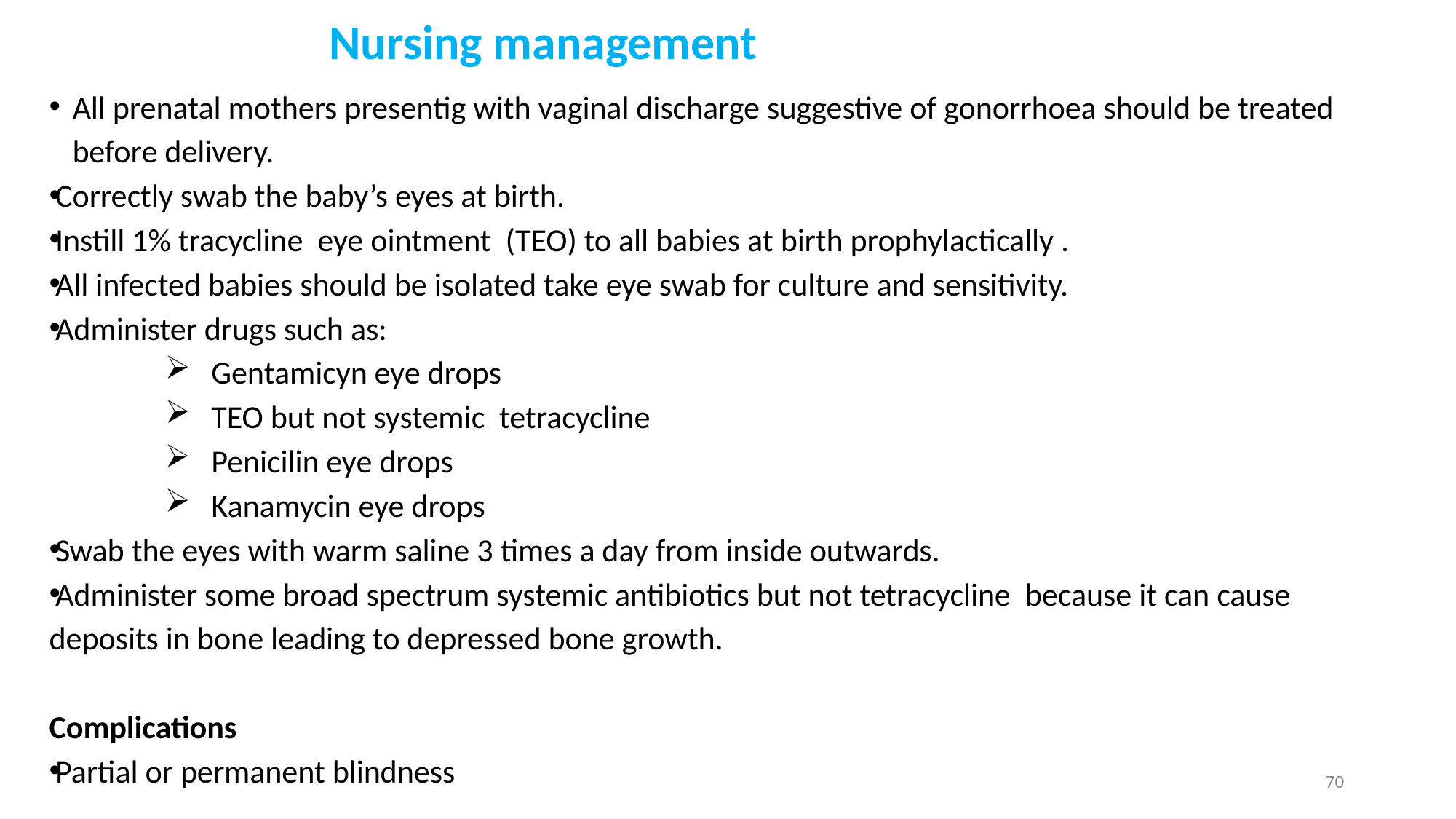

# Nursing management
All prenatal mothers presentig with vaginal discharge suggestive of gonorrhoea should be treated before delivery.
Correctly swab the baby’s eyes at birth.
Instill 1% tracycline  eye ointment  (TEO) to all babies at birth prophylactically .
All infected babies should be isolated take eye swab for culture and sensitivity.
Administer drugs such as:
Gentamicyn eye drops
TEO but not systemic  tetracycline
Penicilin eye drops
Kanamycin eye drops
Swab the eyes with warm saline 3 times a day from inside outwards.
Administer some broad spectrum systemic antibiotics but not tetracycline  because it can cause deposits in bone leading to depressed bone growth.

Complications
Partial or permanent blindness

70